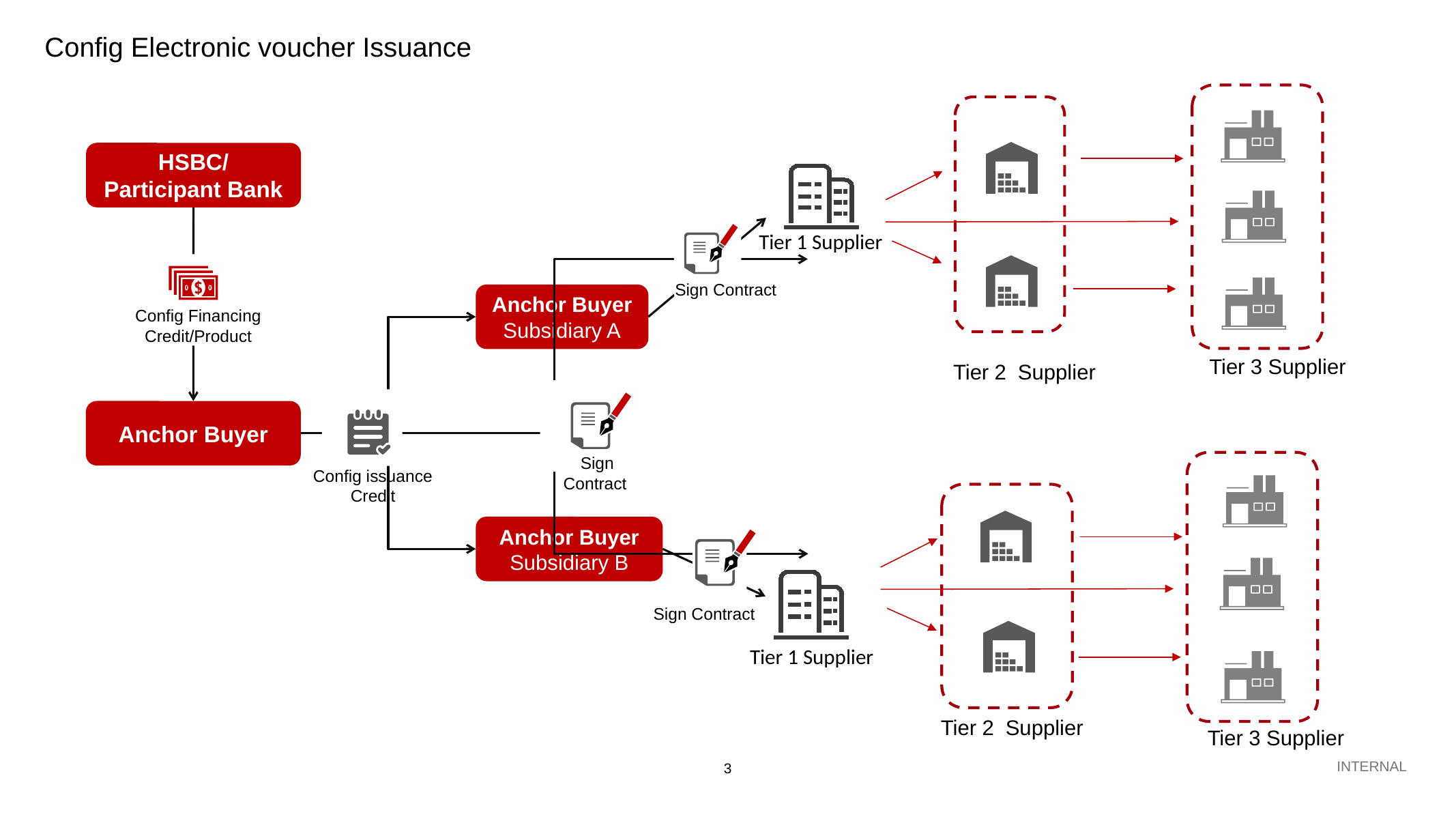

Config Electronic voucher Issuance

HSBC/ Participant Bank

Tier 1 Supplier

Sign Contract

Anchor Buyer
Subsidiary A
Config Financing Credit/Product
Tier 3 Supplier
Tier 2  Supplier

Anchor Buyer

Sign Contract

Config issuance Credit

Anchor Buyer
Subsidiary B

Tier 1 Supplier
Sign Contract

Tier 2  Supplier
Tier 3 Supplier
INTERNAL